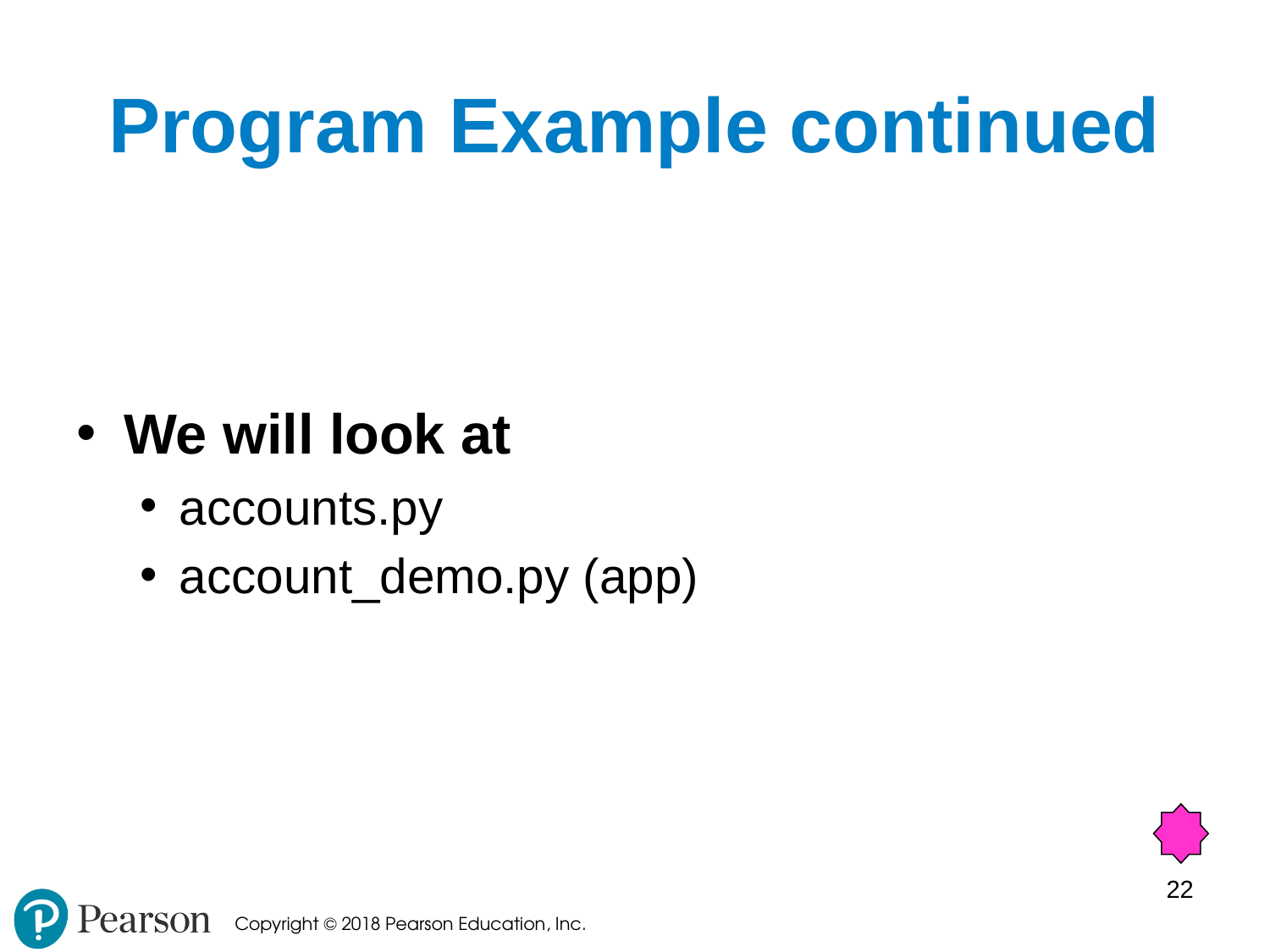

# Program Example continued
We will look at
accounts.py
account_demo.py (app)

22